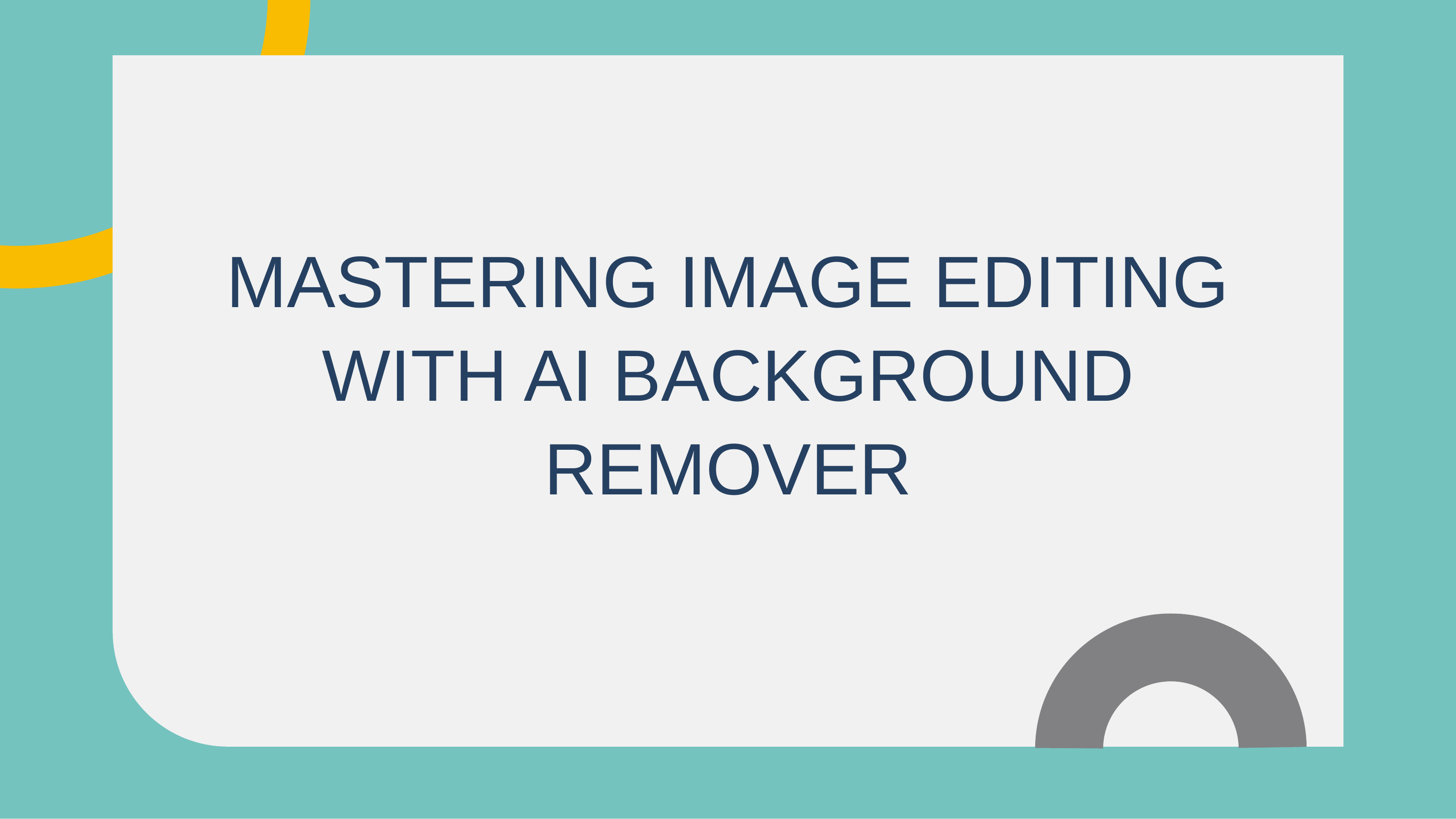

MASTERING IMAGE EDITING WITH AI BACKGROUND REMOVER